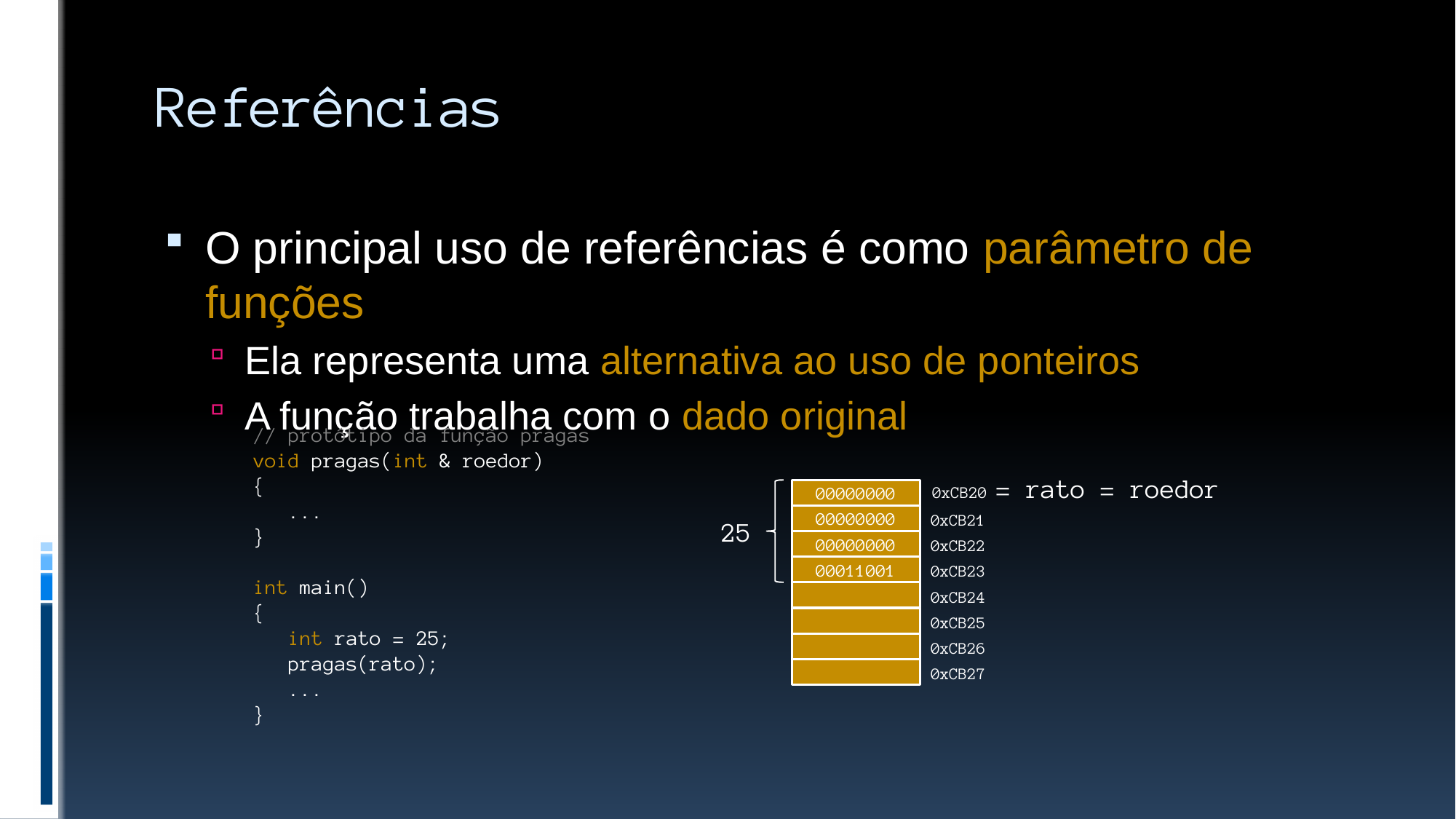

# Referências
O principal uso de referências é como parâmetro de funções
Ela representa uma alternativa ao uso de ponteiros
A função trabalha com o dado original

// protótipo da função pragas
void pragas(int & roedor)
{
   ...
}

int main()
{
   int rato = 25;
   pragas(rato);
   ...
}
0xCB20 = rato = roedor

00000000
0xCB21
00000000
25
0xCB22
00000000
0xCB23
00011001
0xCB24

0xCB25

0xCB26

0xCB27